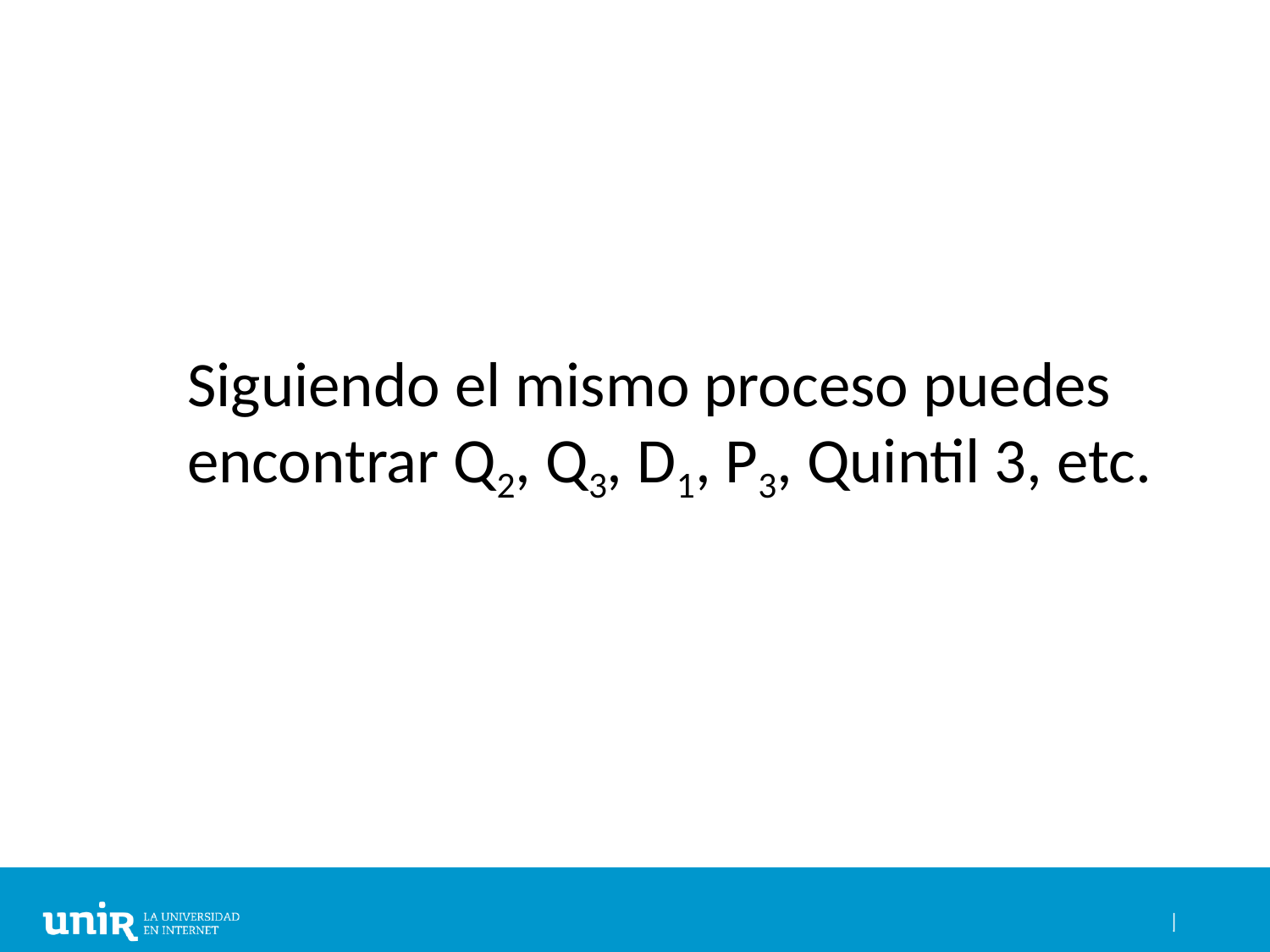

Siguiendo el mismo proceso puedes
encontrar Q2, Q3, D1, P3, Quintil 3, etc.